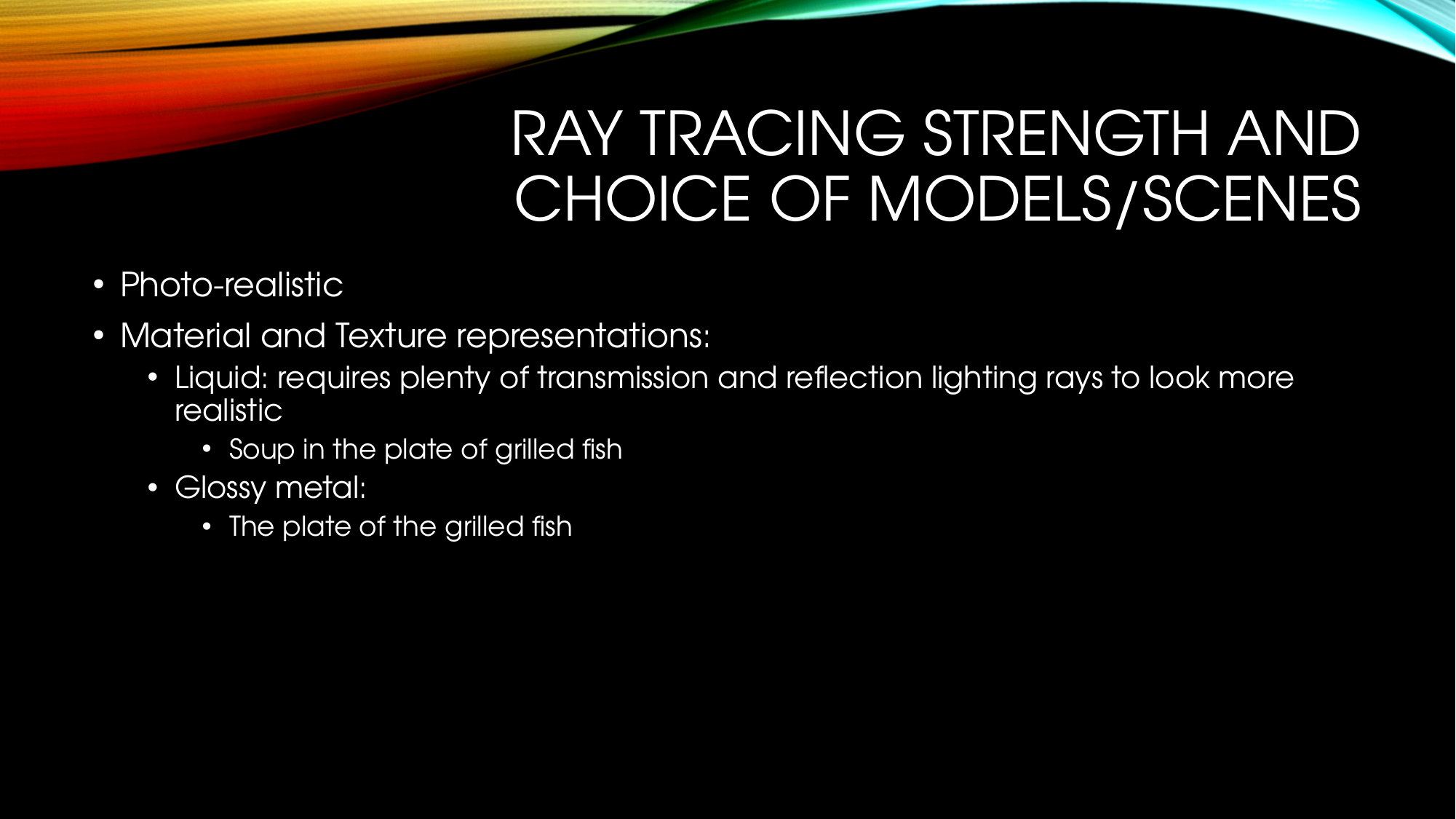

# Ray Tracing Strength and Choice of Models/Scenes
Photo-realistic
Material and Texture representations:
Liquid: requires plenty of transmission and reflection lighting rays to look more realistic
Soup in the plate of grilled fish
Glossy metal:
The plate of the grilled fish